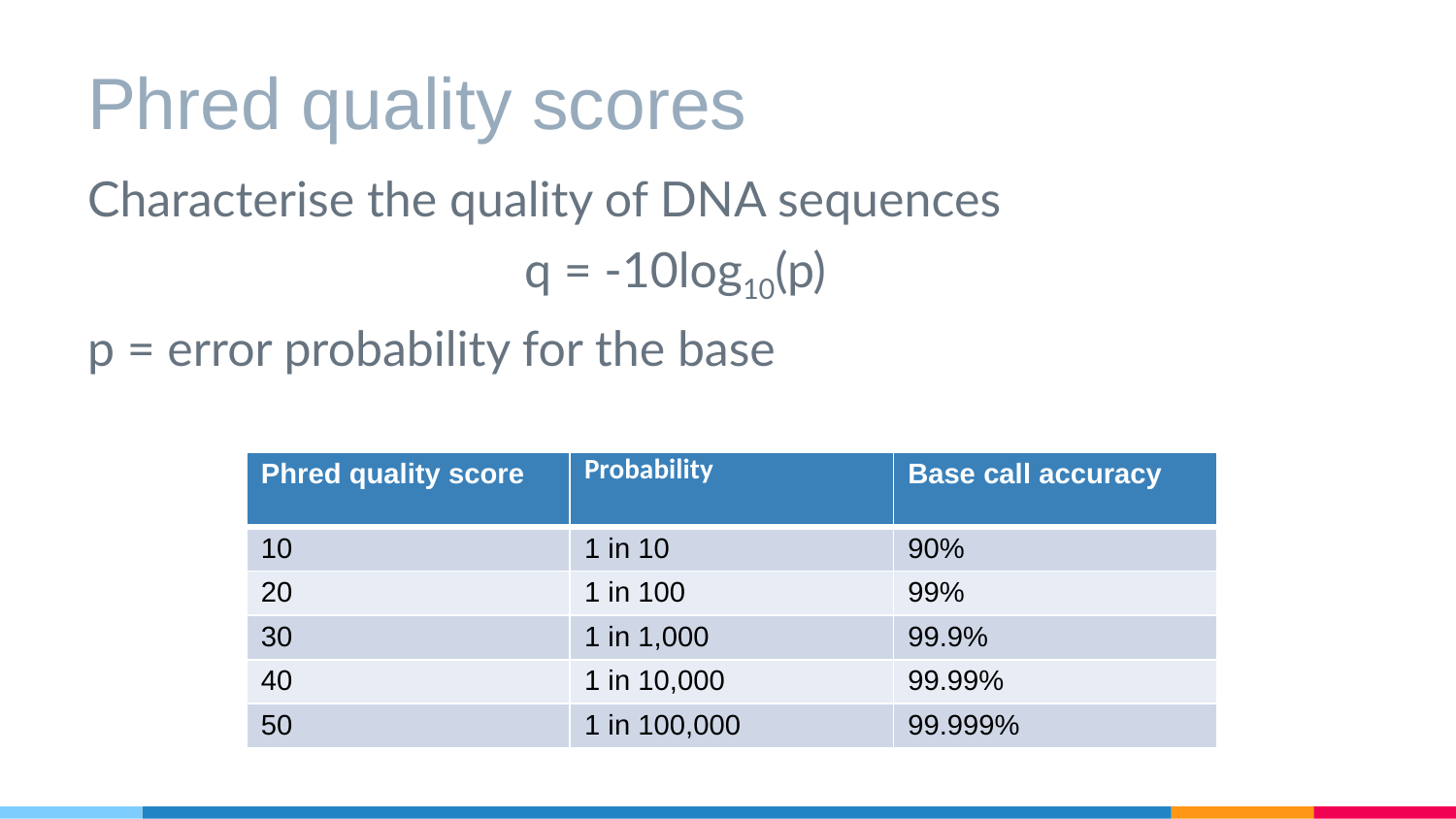

Phred quality scores
Characterise the quality of DNA sequences
			q = -10log10(p)
p = error probability for the base

| Phred quality score | Probability | Base call accuracy |
| --- | --- | --- |
| 10 | 1 in 10 | 90% |
| 20 | 1 in 100 | 99% |
| 30 | 1 in 1,000 | 99.9% |
| 40 | 1 in 10,000 | 99.99% |
| 50 | 1 in 100,000 | 99.999% |